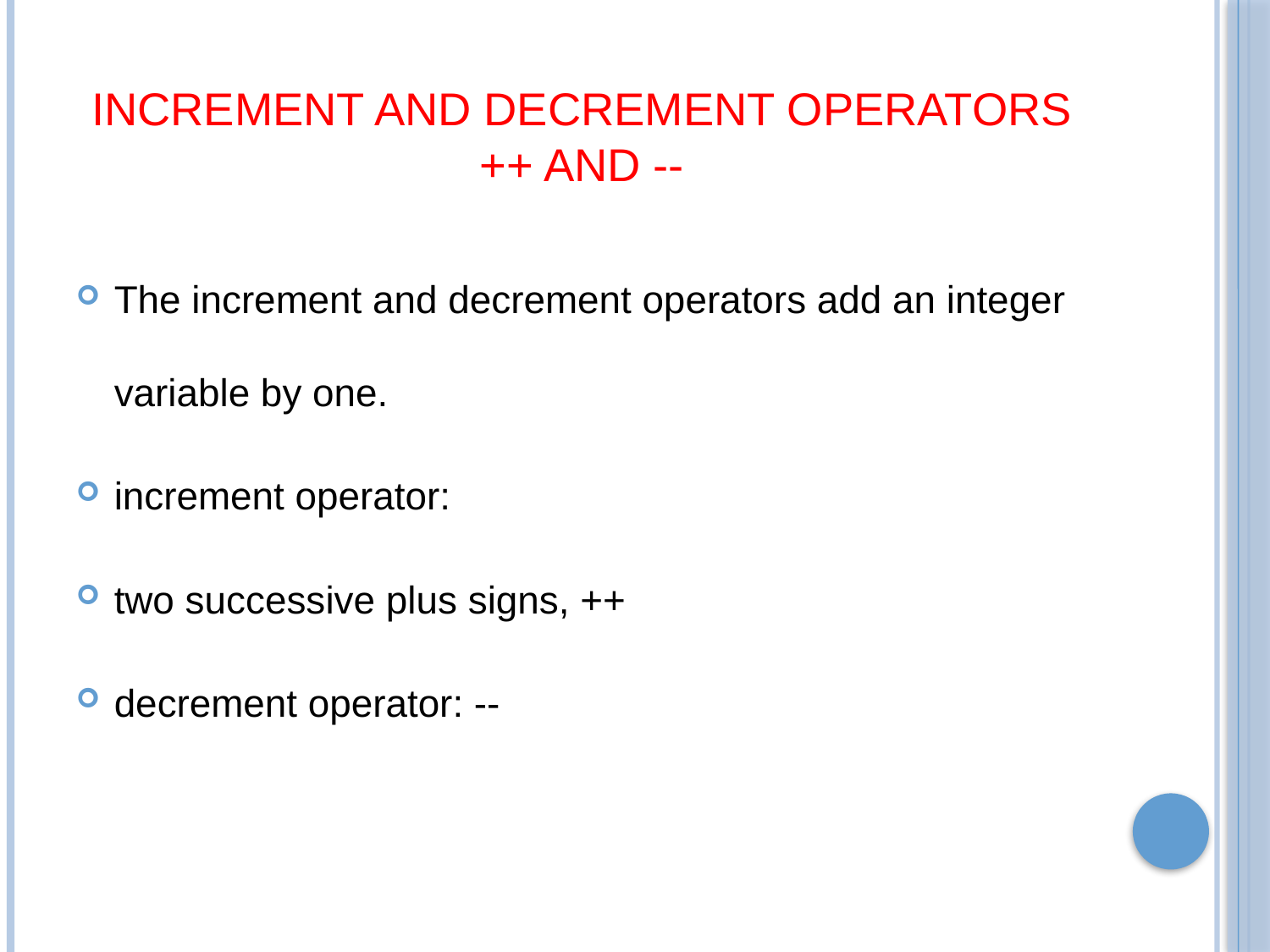

# Increment and Decrement operators ++ and --
The increment and decrement operators add an integer variable by one.
increment operator:
two successive plus signs, ++
decrement operator: --